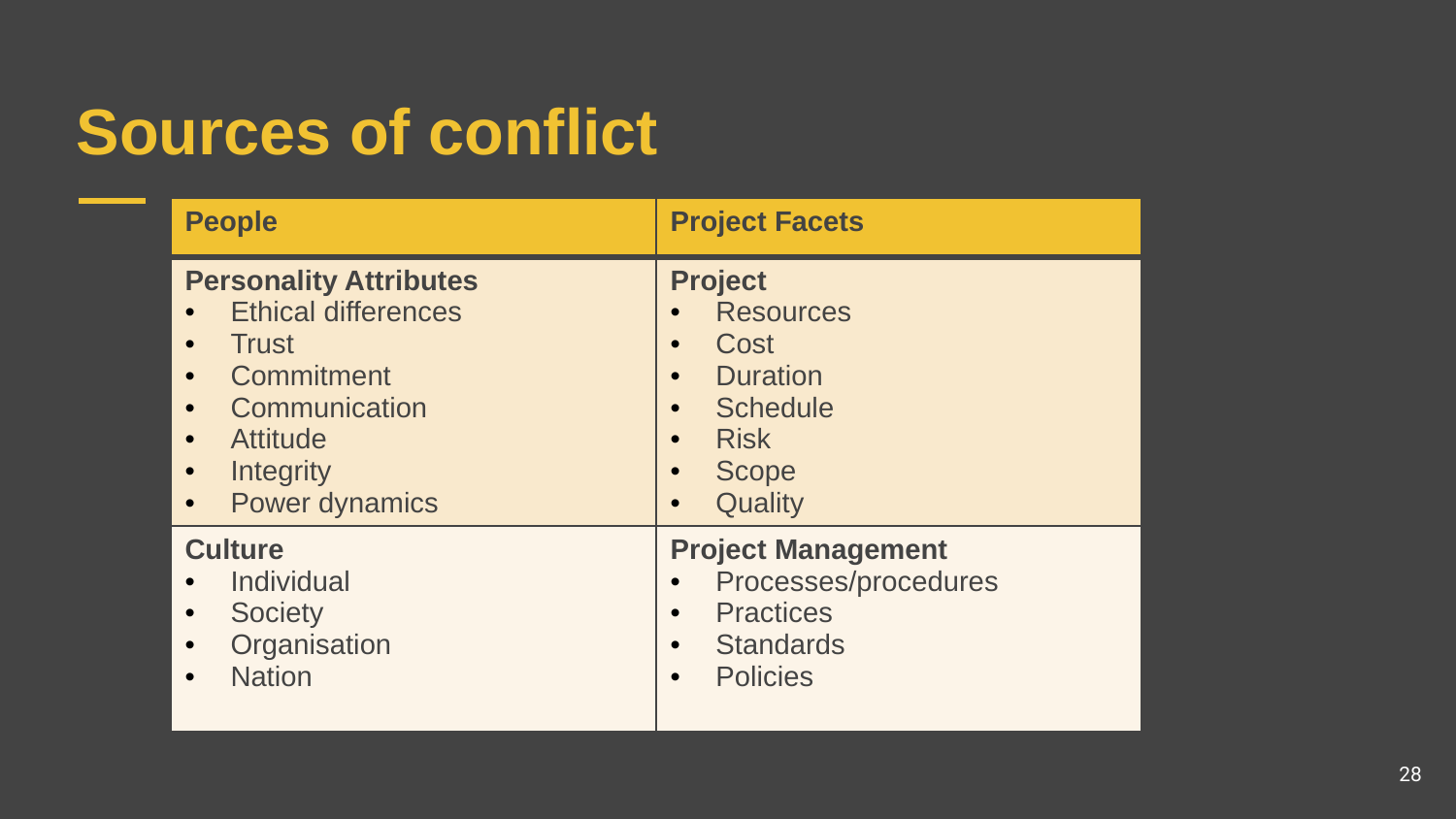

# Sources of conflict
| People | Project Facets |
| --- | --- |
| Personality Attributes Ethical differences Trust Commitment Communication Attitude Integrity Power dynamics | Project Resources Cost Duration Schedule Risk Scope Quality |
| Culture Individual Society Organisation Nation | Project Management Processes/procedures Practices Standards Policies |
28